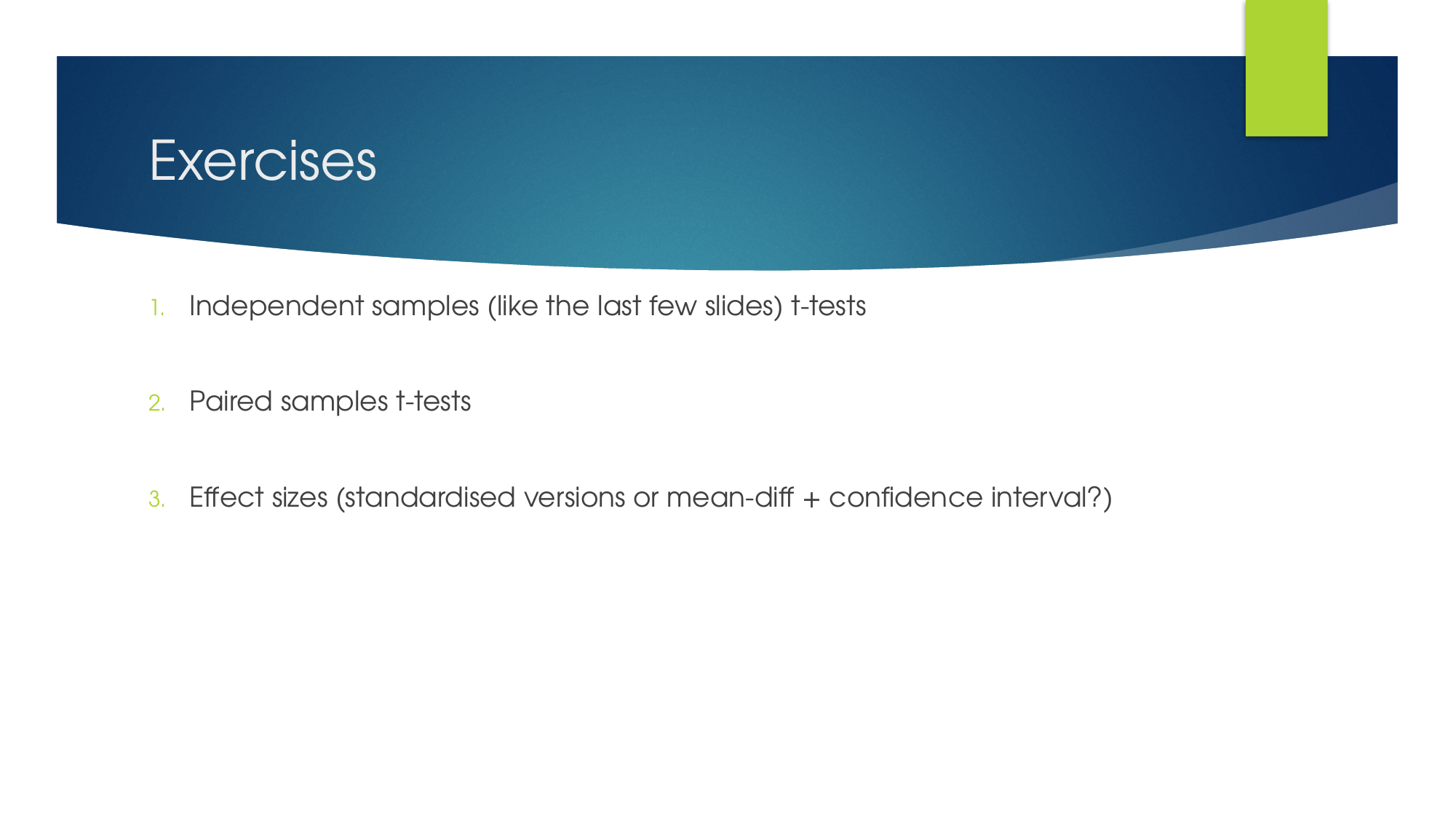

# Exercises
Independent samples (like the last few slides) t-tests

Paired samples t-tests

Effect sizes (standardised versions or mean-diff + confidence interval?)